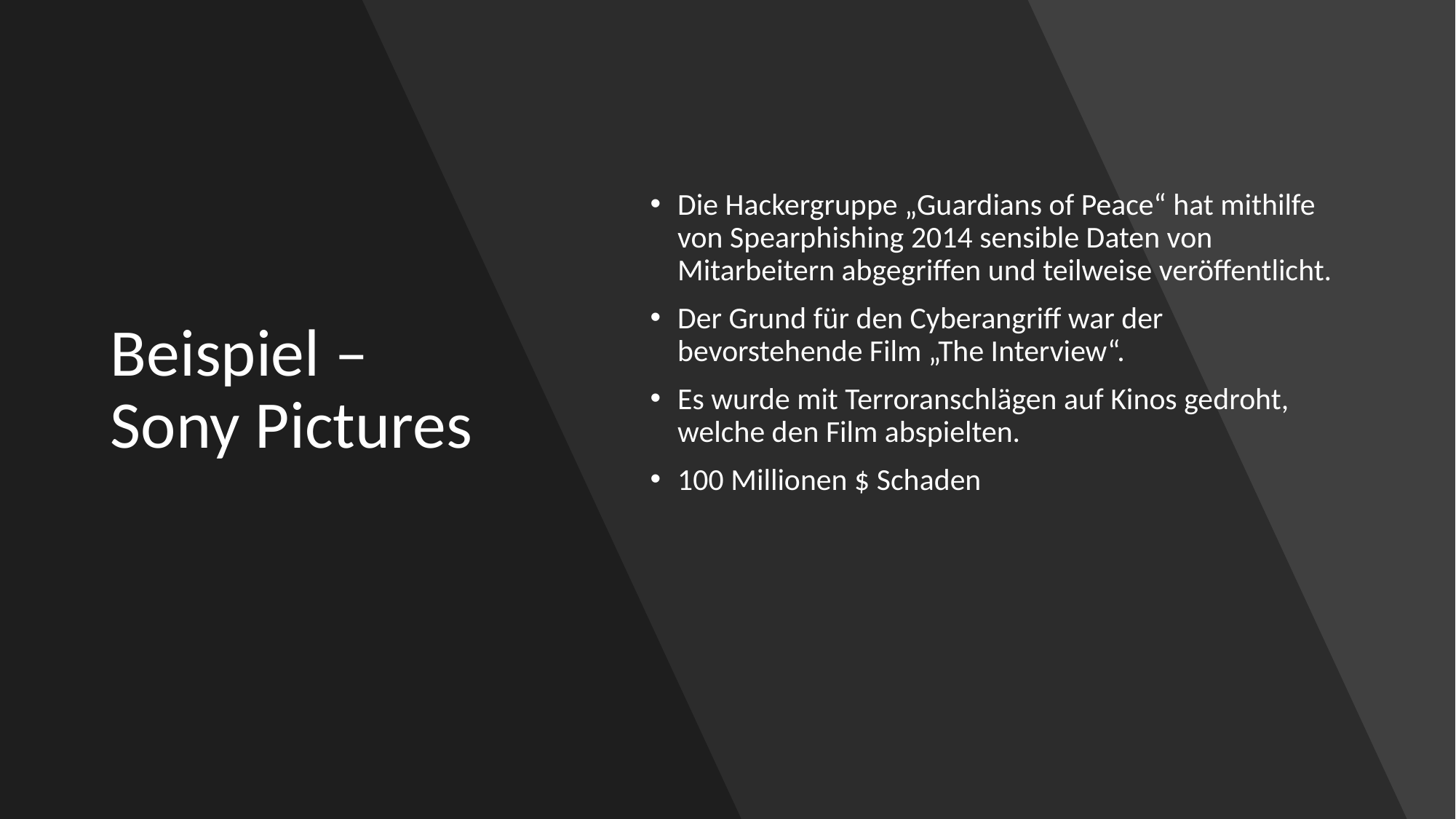

# Beispiel – Sony Pictures
Die Hackergruppe „Guardians of Peace“ hat mithilfe von Spearphishing 2014 sensible Daten von Mitarbeitern abgegriffen und teilweise veröffentlicht.
Der Grund für den Cyberangriff war der bevorstehende Film „The Interview“.
Es wurde mit Terroranschlägen auf Kinos gedroht, welche den Film abspielten.
100 Millionen $ Schaden